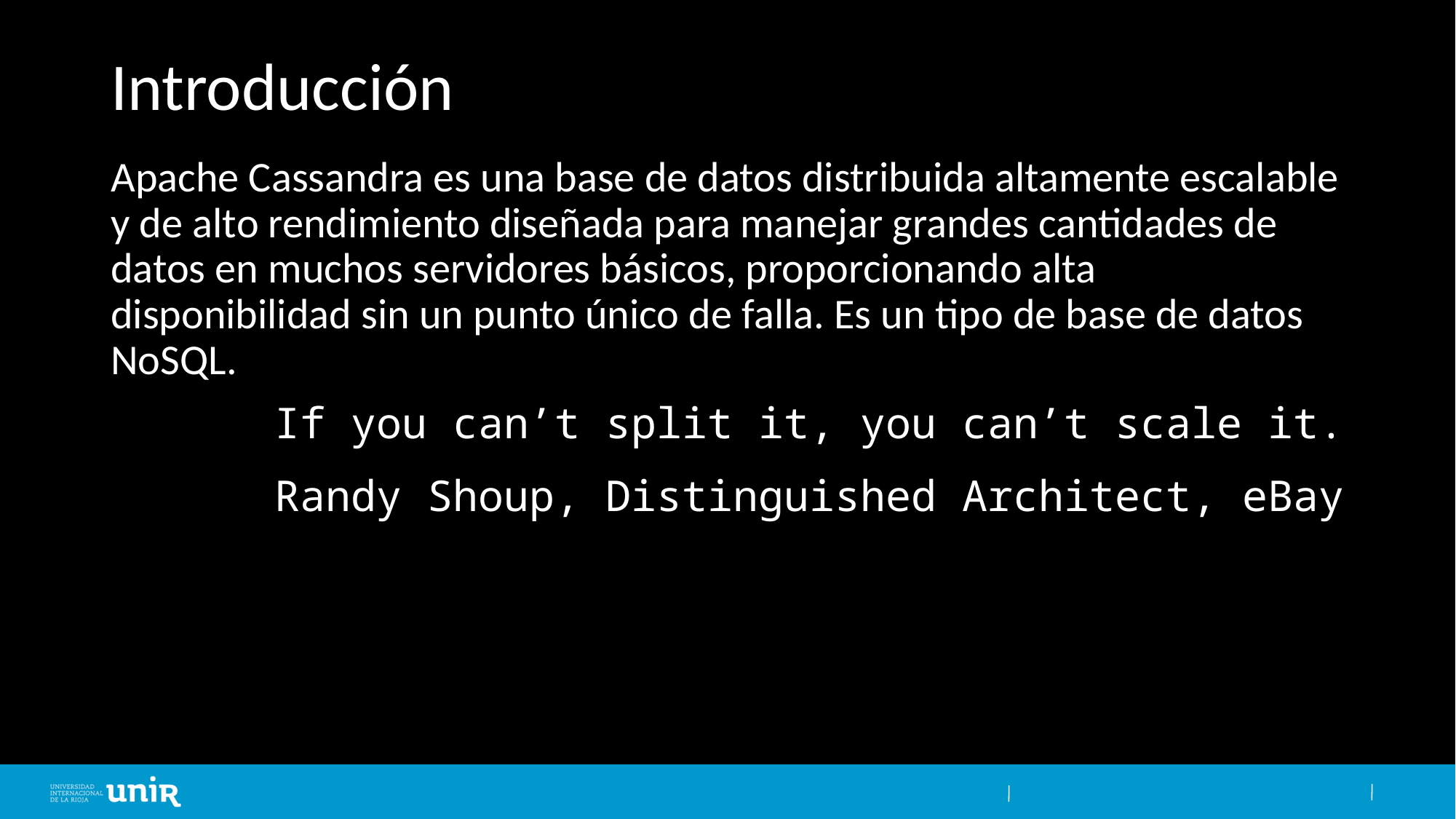

# Introducción
Apache Cassandra es una base de datos distribuida altamente escalable y de alto rendimiento diseñada para manejar grandes cantidades de datos en muchos servidores básicos, proporcionando alta disponibilidad sin un punto único de falla. Es un tipo de base de datos NoSQL.
If you can’t split it, you can’t scale it.
Randy Shoup, Distinguished Architect, eBay